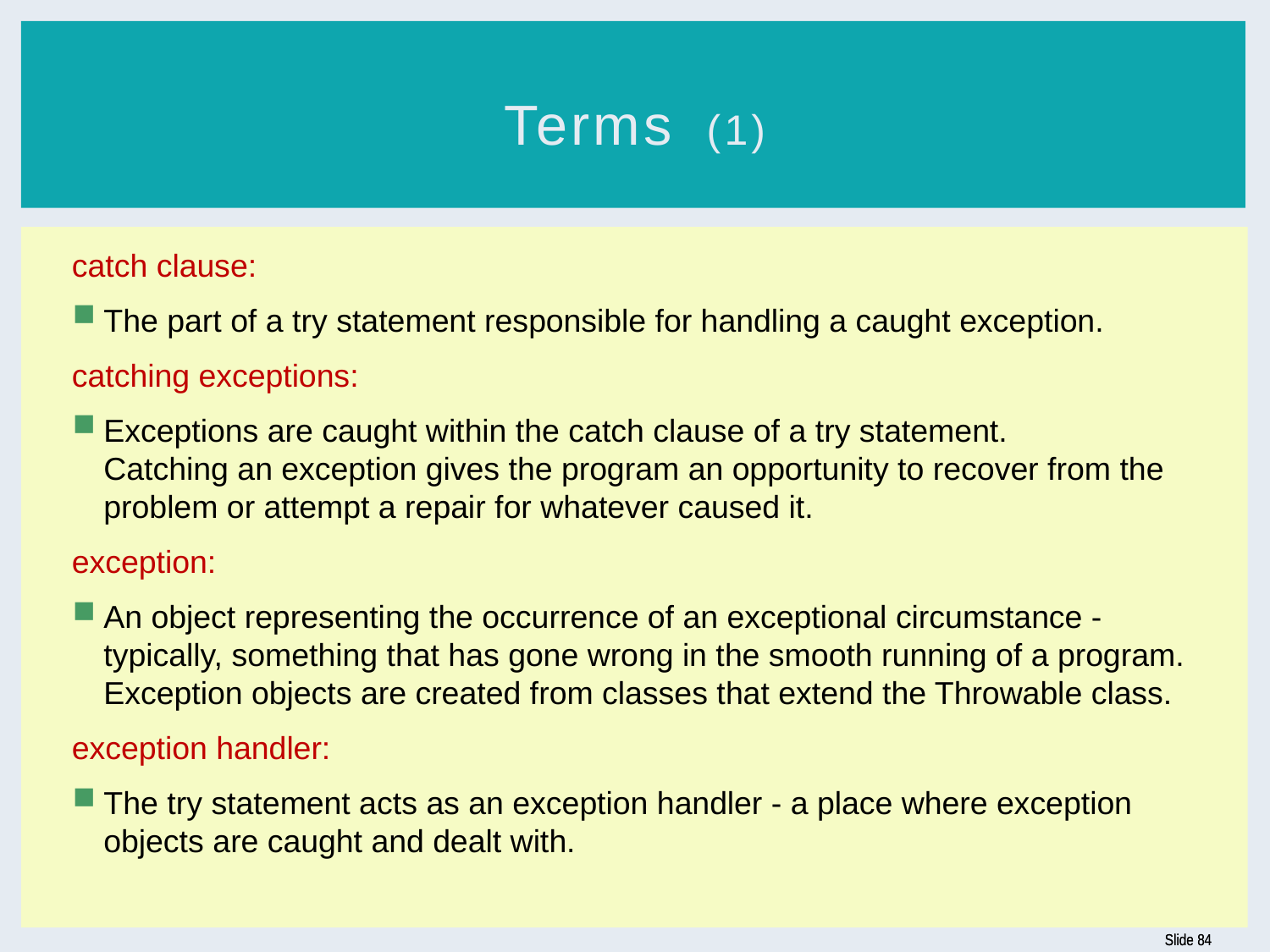

# Terms  (1)
catch clause:
The part of a try statement responsible for handling a caught exception.
catching exceptions:
Exceptions are caught within the catch clause of a try statement.
Catching an exception gives the program an opportunity to recover from the problem or attempt a repair for whatever caused it.
exception:
An object representing the occurrence of an exceptional circumstance - typically, something that has gone wrong in the smooth running of a program. Exception objects are created from classes that extend the Throwable class.
exception handler:
The try statement acts as an exception handler - a place where exception objects are caught and dealt with.